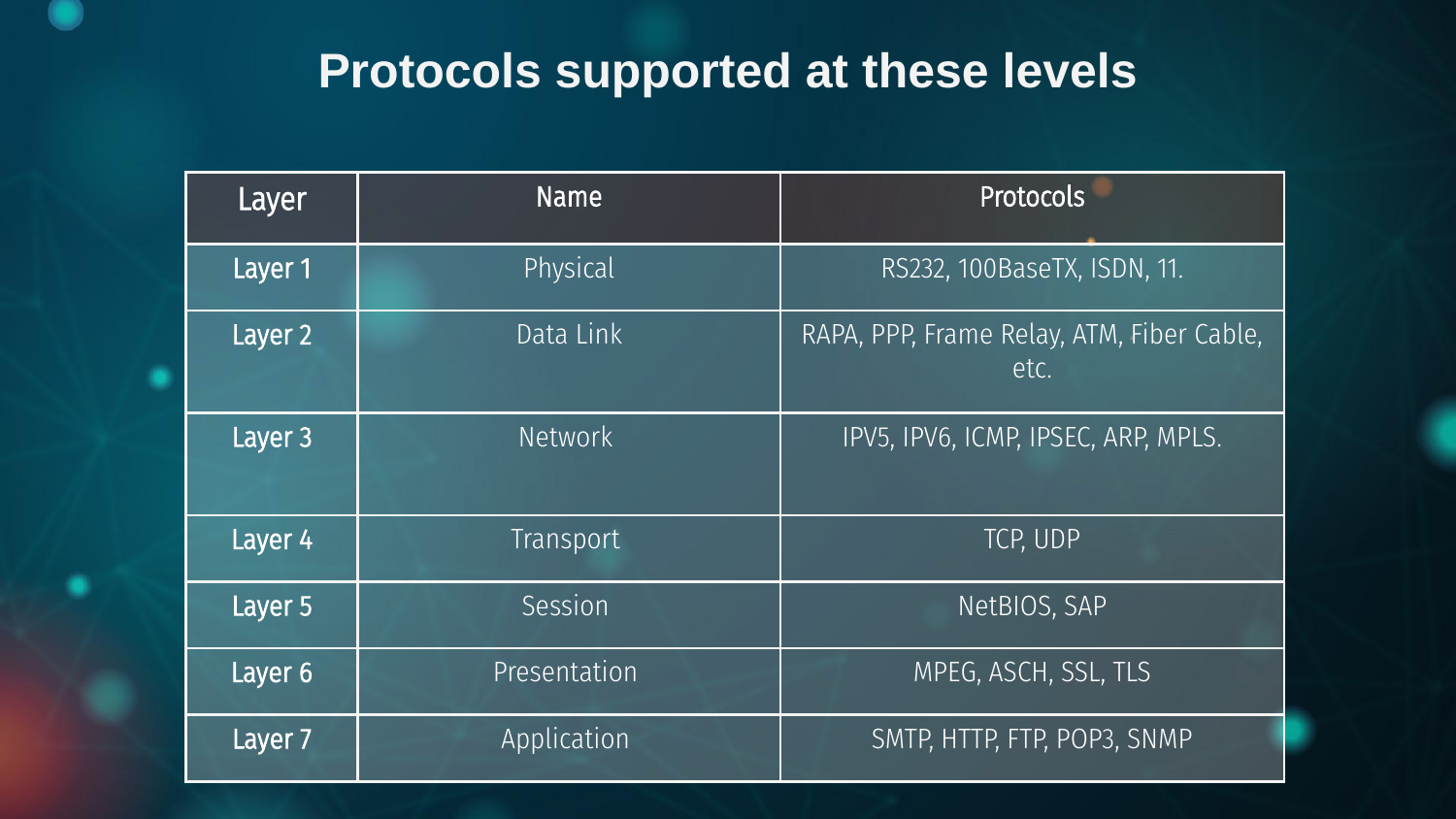

Protocols supported at these levels
| Layer | Name | Protocols |
| --- | --- | --- |
| Layer 1 | Physical | RS232, 100BaseTX, ISDN, 11. |
| Layer 2 | Data Link | RAPA, PPP, Frame Relay, ATM, Fiber Cable, etc. |
| Layer 3 | Network | IPV5, IPV6, ICMP, IPSEC, ARP, MPLS. |
| Layer 4 | Transport | TCP, UDP |
| Layer 5 | Session | NetBIOS, SAP |
| Layer 6 | Presentation | MPEG, ASCH, SSL, TLS |
| Layer 7 | Application | SMTP, HTTP, FTP, POP3, SNMP |